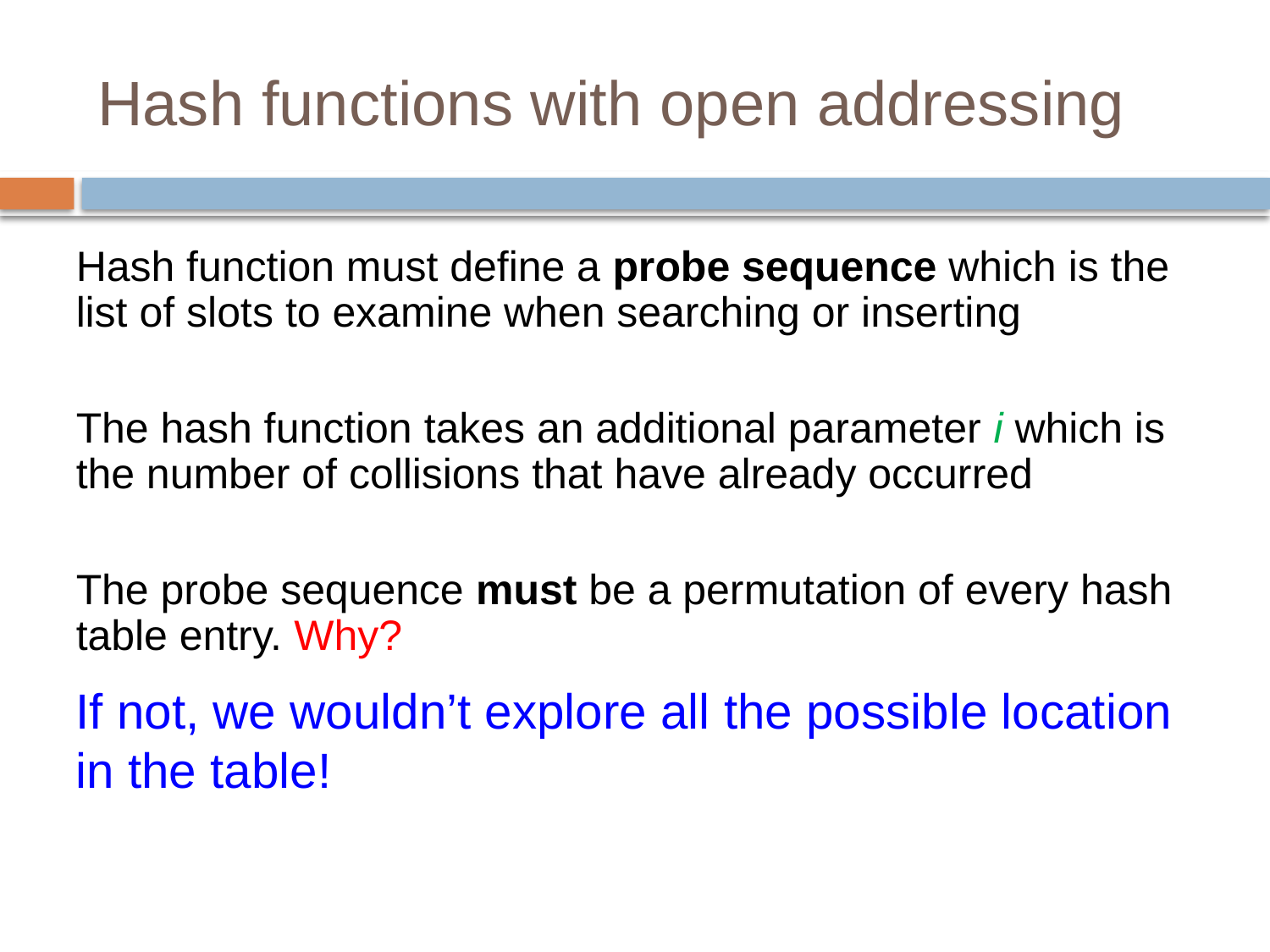

# Hash functions with open addressing
Hash function must define a probe sequence which is the list of slots to examine when searching or inserting

The hash function takes an additional parameter i which is the number of collisions that have already occurred

The probe sequence must be a permutation of every hash table entry. Why?
If not, we wouldn’t explore all the possible location in the table!